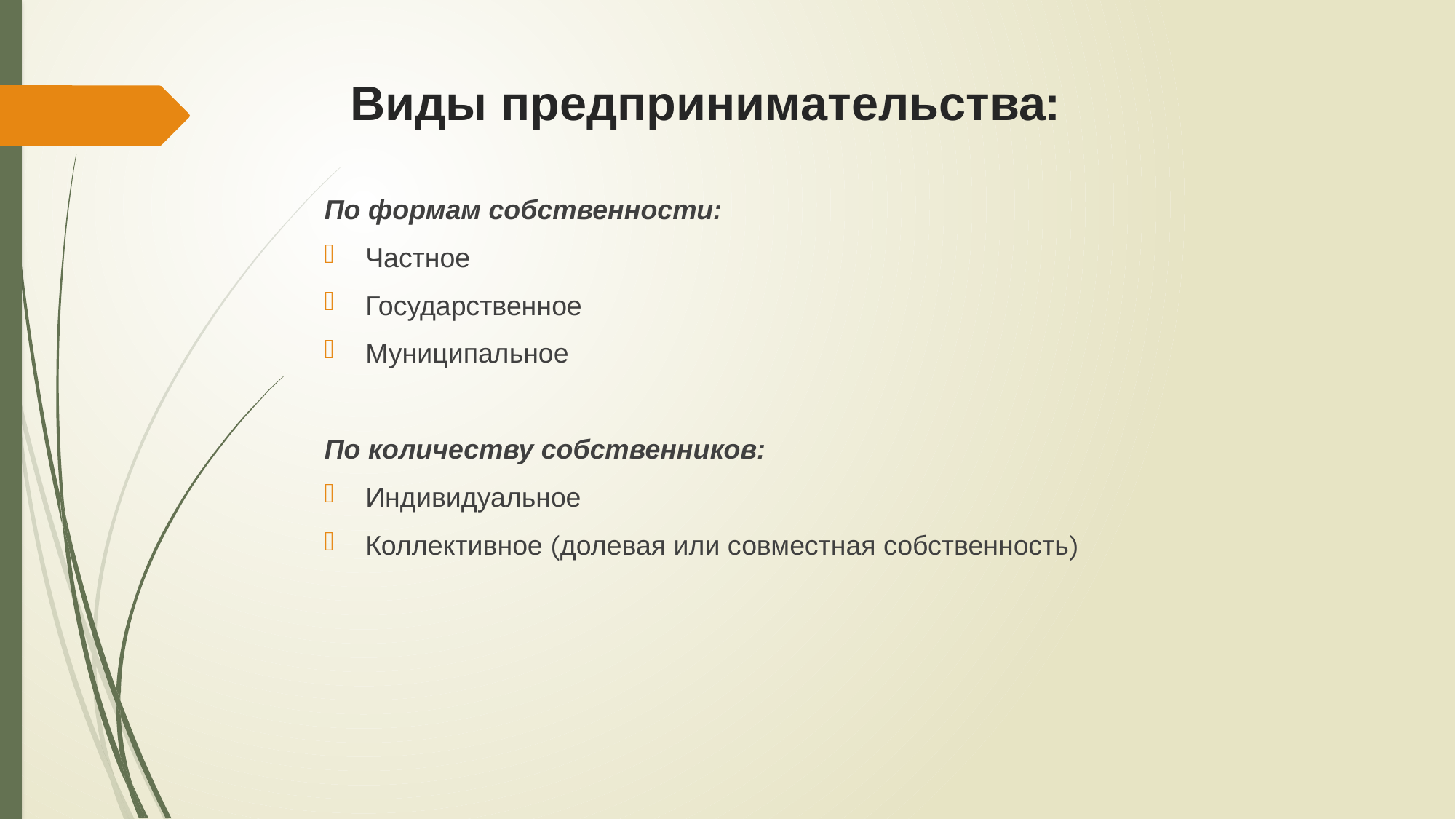

# Виды предпринимательства:
По формам собственности:
Частное
Государственное
Муниципальное

По количеству собственников:
Индивидуальное
Коллективное (долевая или совместная собственность)